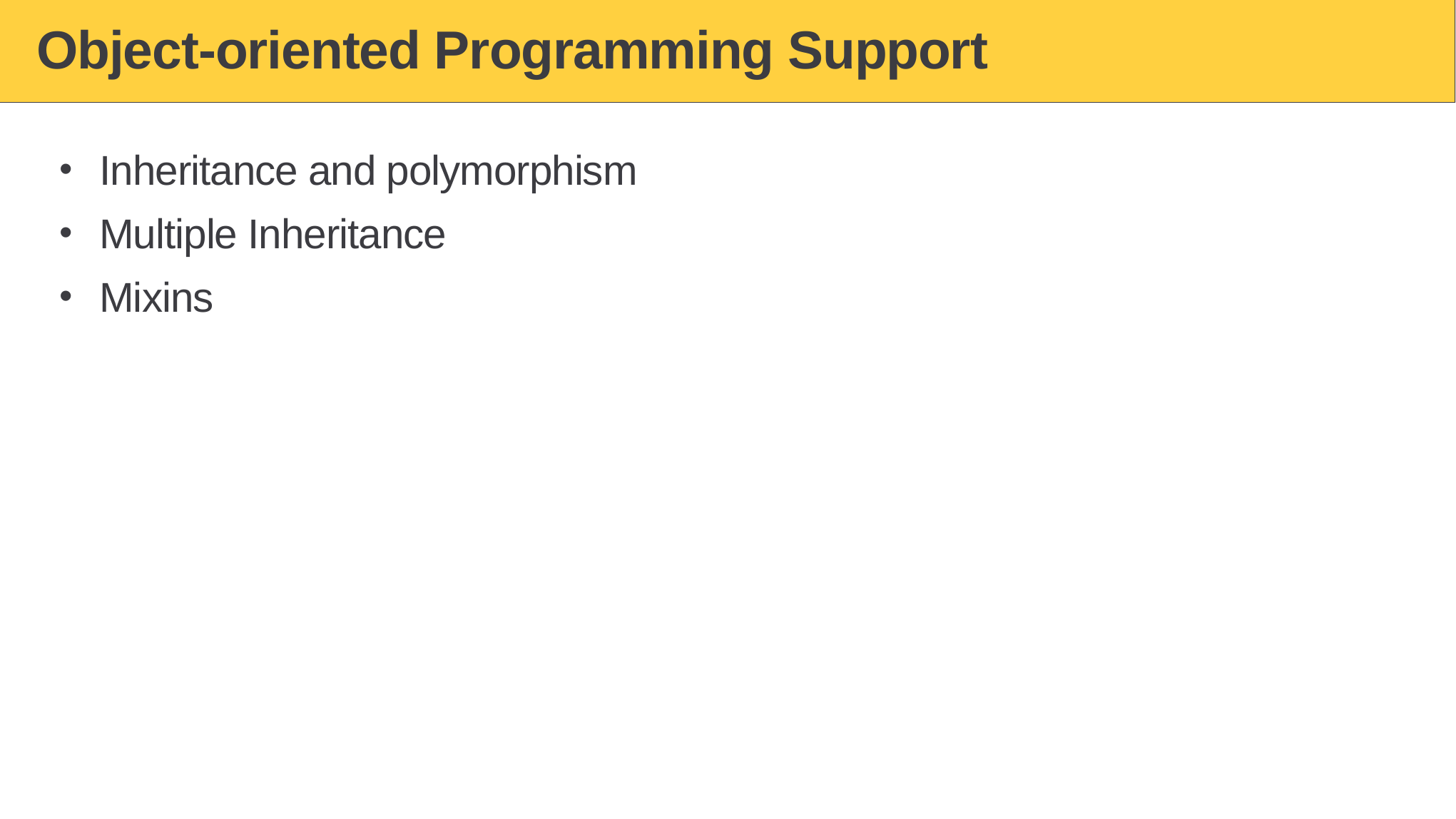

# Object-oriented Programming Support
Inheritance and polymorphism
Multiple Inheritance
Mixins